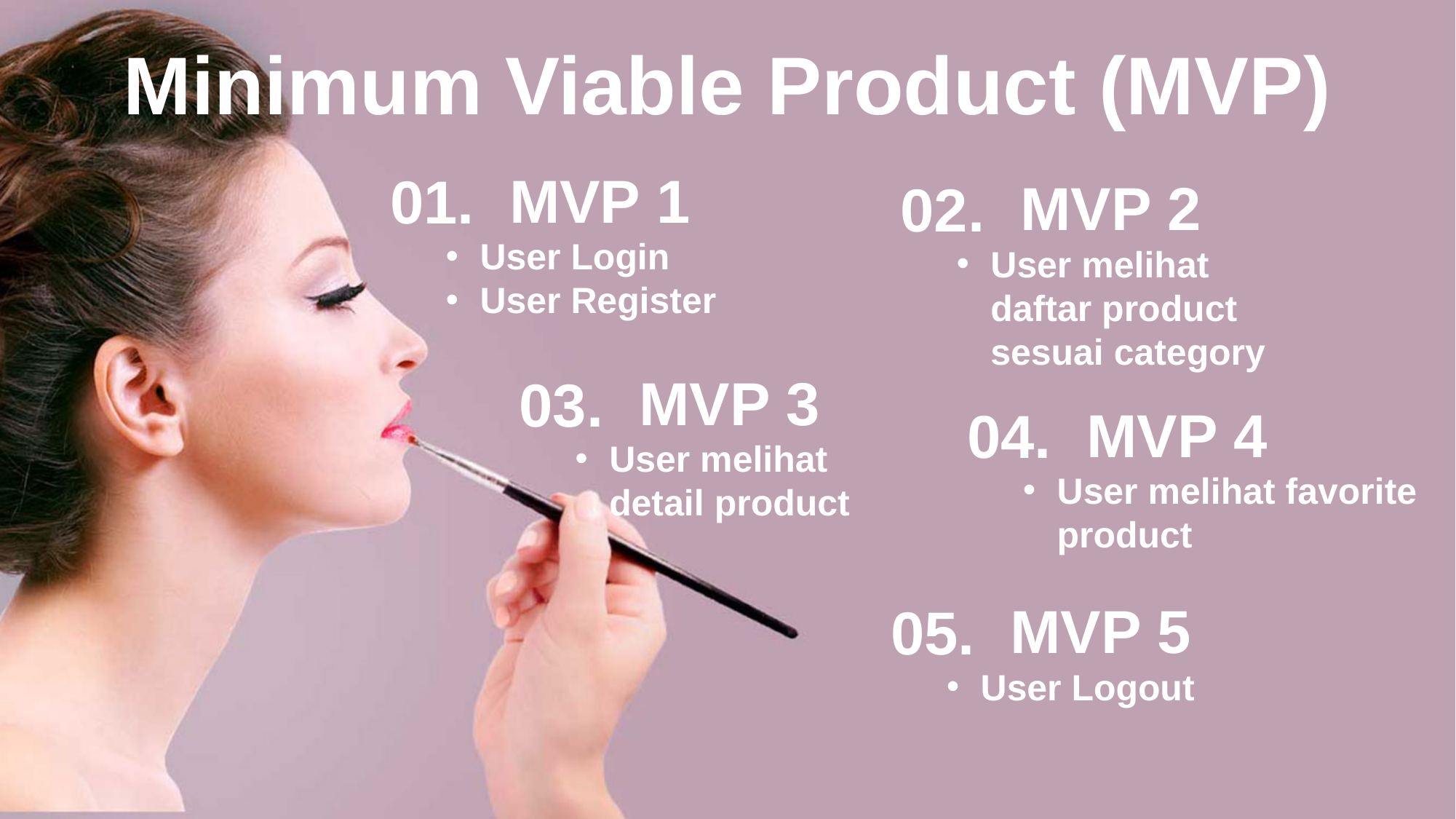

Minimum Viable Product (MVP)
MVP 1
01.
MVP 2
02.
User Login
User Register
User melihat  daftar product sesuai category
MVP 3
03.
MVP 4
04.
User melihat detail product
User melihat favorite product
MVP 5
05.
User Logout